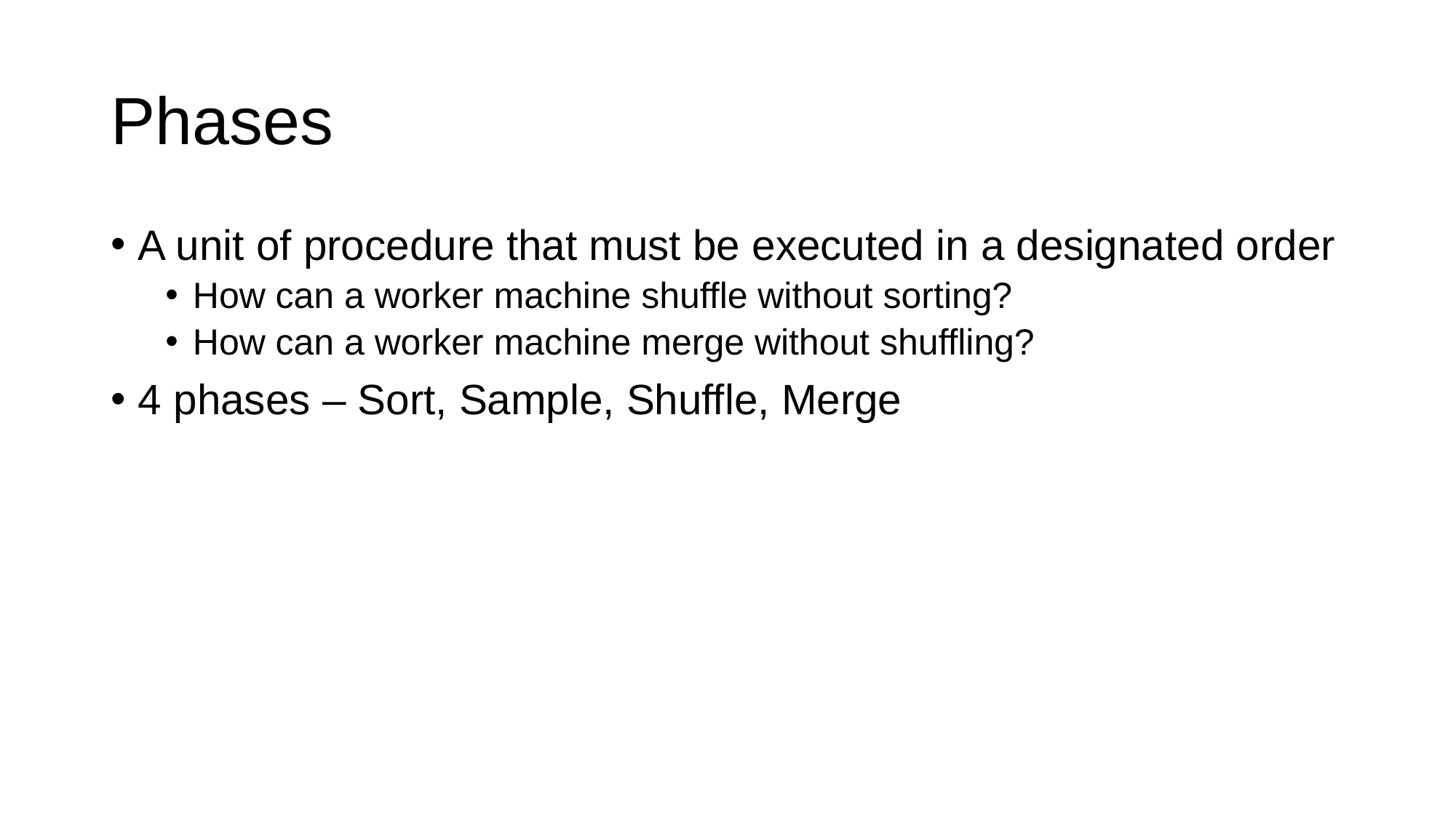

# Phases
A unit of procedure that must be executed in a designated order
How can a worker machine shuffle without sorting?
How can a worker machine merge without shuffling?
4 phases – Sort, Sample, Shuffle, Merge